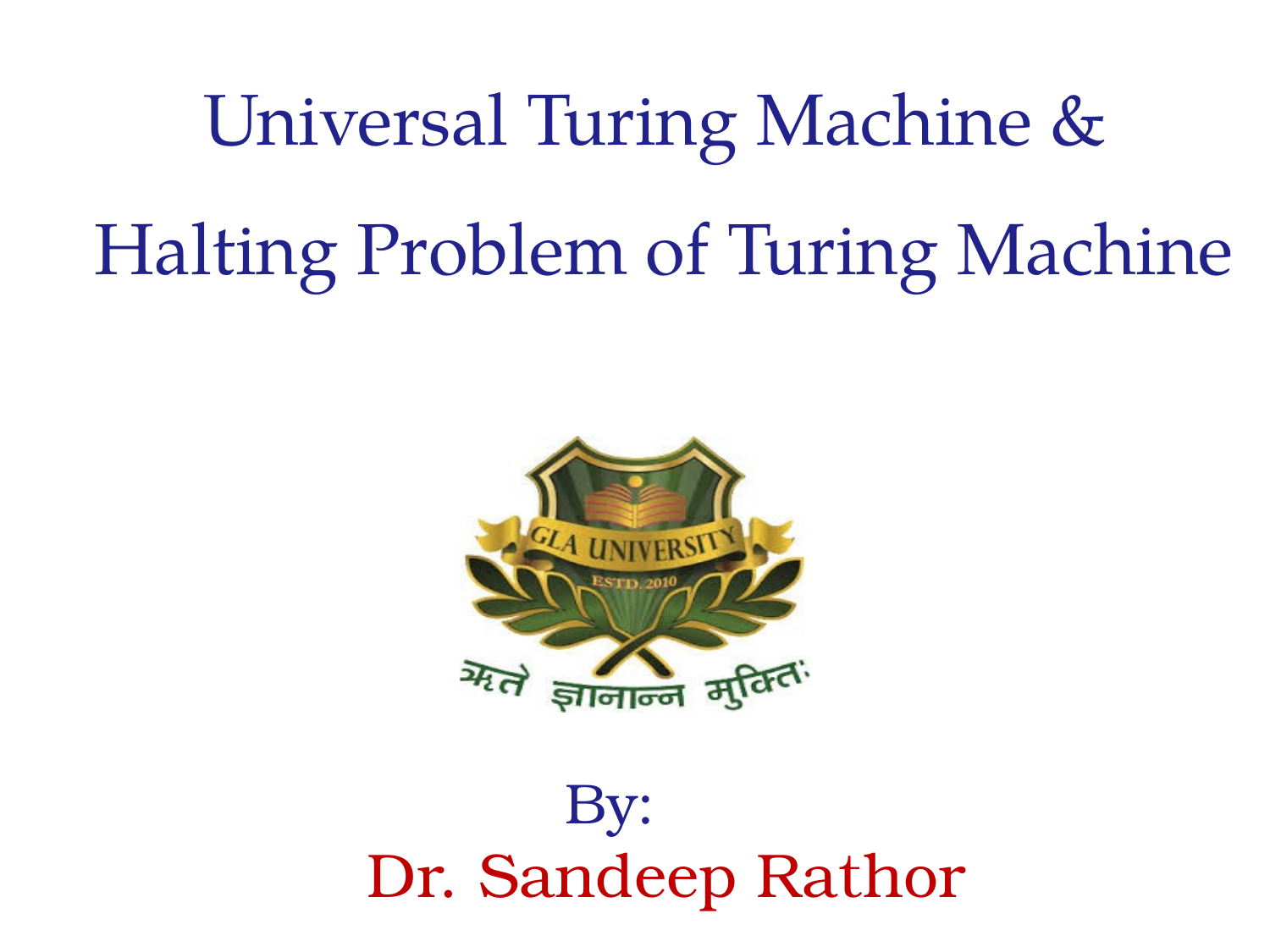

# Universal Turing Machine & Halting Problem of Turing Machine

           By:
Dr. Sandeep Rathor